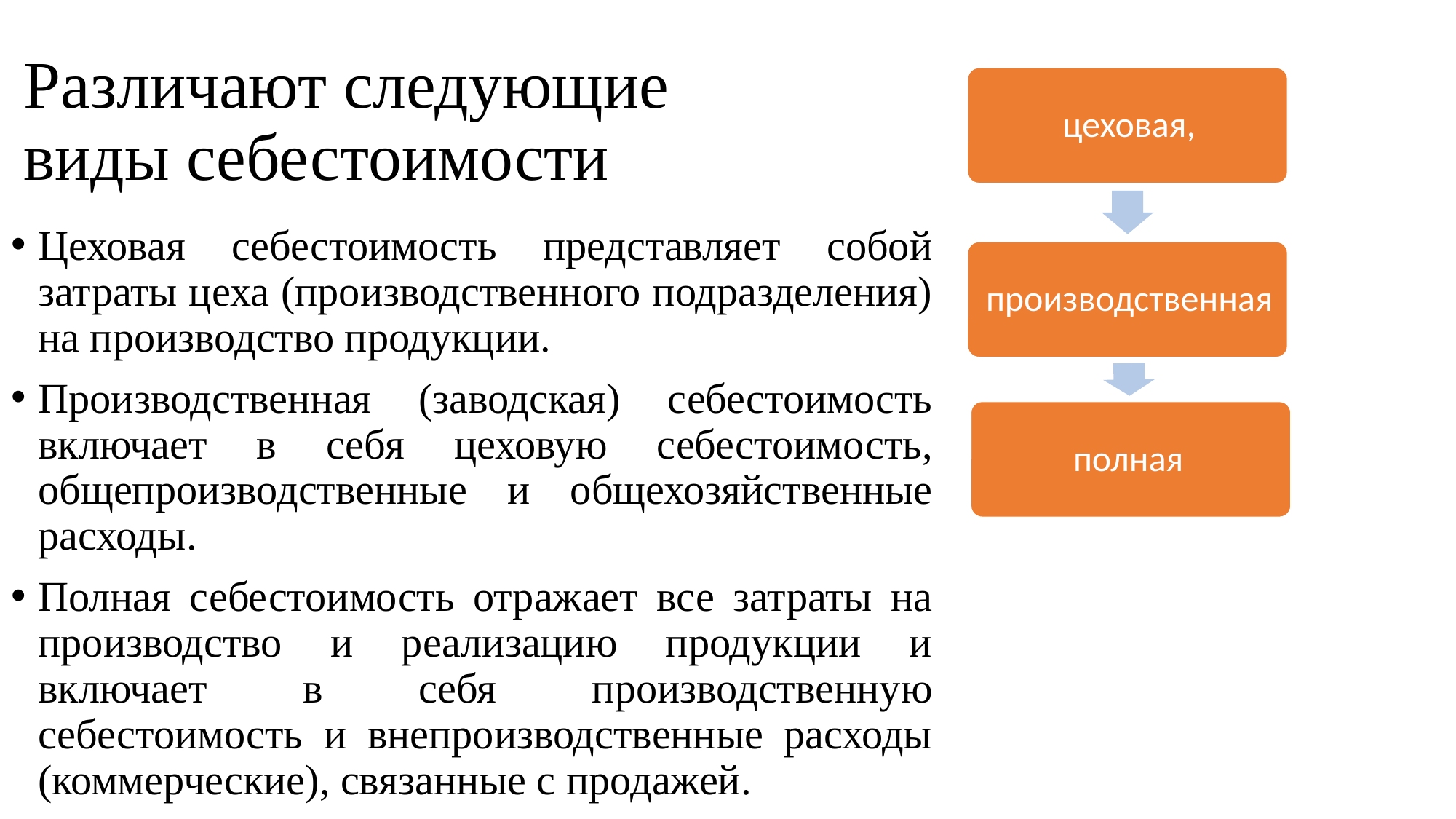

# Различают следующие виды себестоимости
цеховая,

производственная

полная
Цеховая себестоимость представляет собой затраты цеха (производственного подразделения) на производство продукции.
Производственная (заводская) себестоимость включает в себя цеховую себестоимость, общепроизводственные и общехозяйственные расходы.
Полная себестоимость отражает все затраты на производство и реализацию продукции и включает в себя производственную себестоимость и внепроизводственные расходы (коммерческие), связанные с продажей.